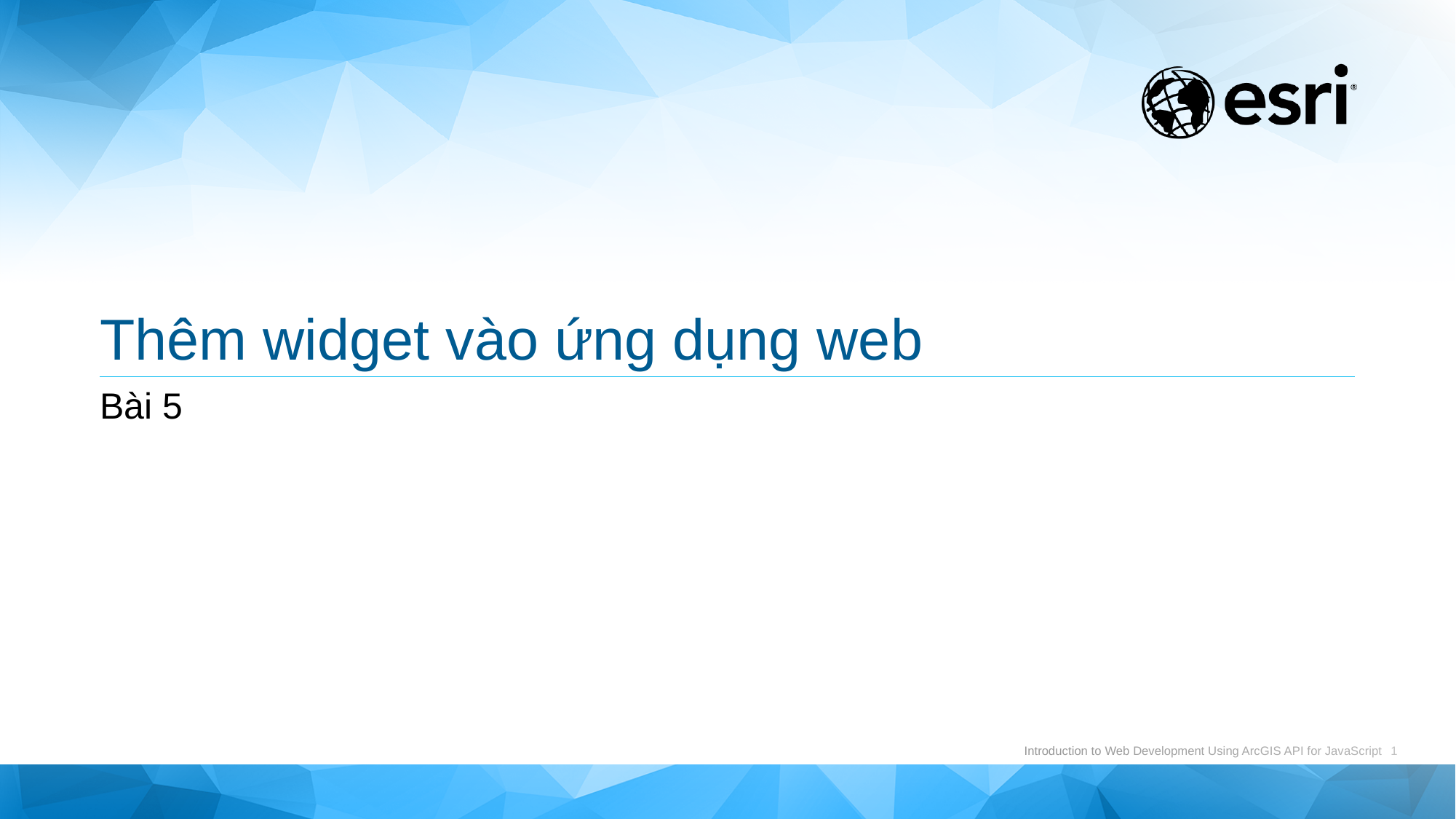

# Thêm widget vào ứng dụng web
Bài 5